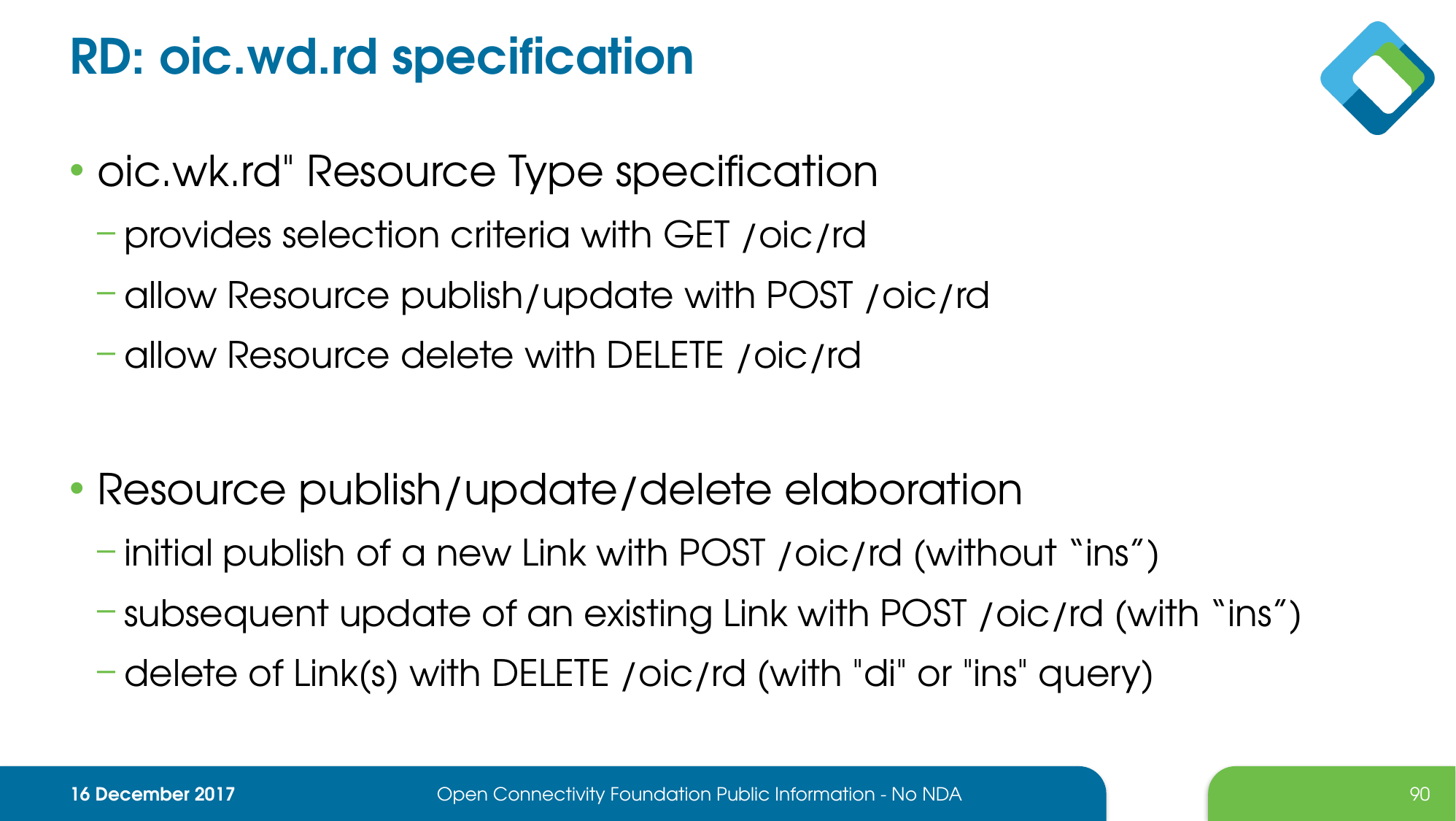

# RD: oic.wd.rd specification
oic.wk.rd" Resource Type specification
provides selection criteria with GET /oic/rd
allow Resource publish/update with POST /oic/rd
allow Resource delete with DELETE /oic/rd

Resource publish/update/delete elaboration
initial publish of a new Link with POST /oic/rd (without “ins”)
subsequent update of an existing Link with POST /oic/rd (with “ins”)
delete of Link(s) with DELETE /oic/rd (with "di" or "ins" query)

16 December 2017
Open Connectivity Foundation Public Information - No NDA
90